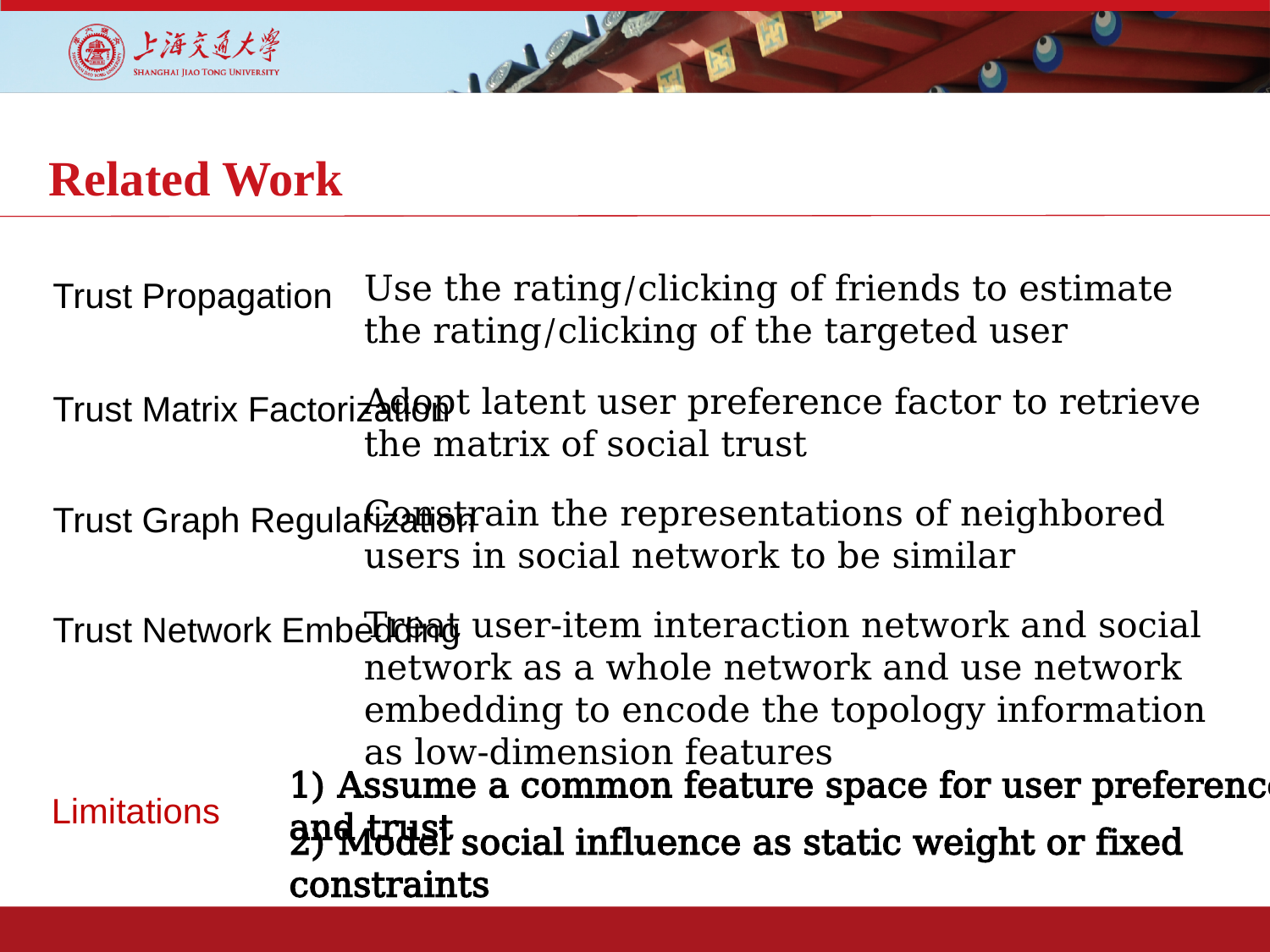

# Related Work
Use the rating/clicking of friends to estimate the rating/clicking of the targeted user
Trust Propagation
Adopt latent user preference factor to retrieve the matrix of social trust
Trust Matrix Factorization

Constrain the representations of neighbored users in social network to be similar
Trust Graph Regularization
Treat user-item interaction network and social network as a whole network and use network embedding to encode the topology information as low-dimension features
Trust Network Embedding
1) Assume a common feature space for user preference and trust
Limitations
2) Model social influence as static weight or fixed constraints